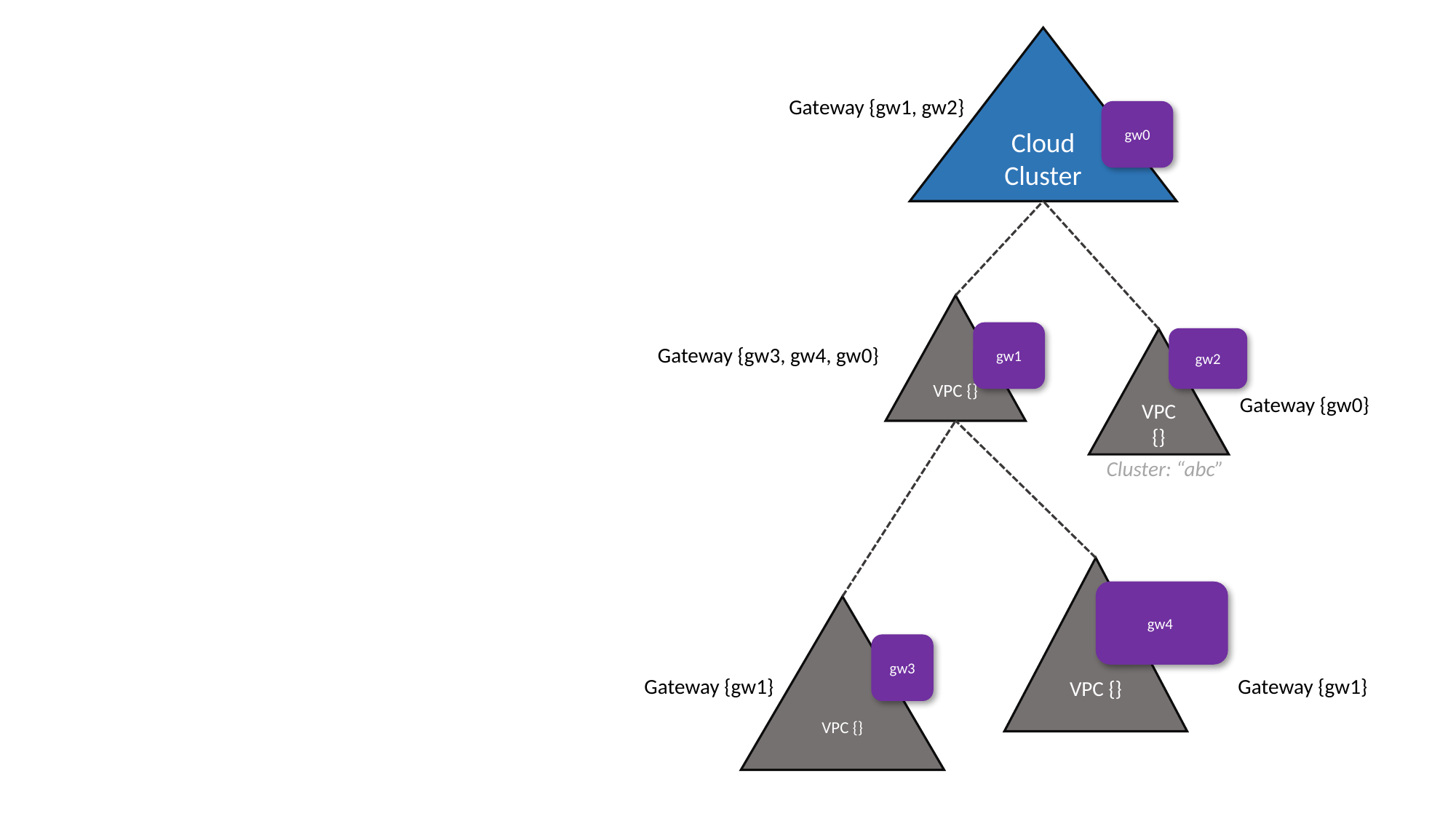

Cloud Cluster
Gateway {gw1, gw2}
gw0
VPC {}
gw1
VPC {}
gw2
Gateway {gw3, gw4, gw0}
Gateway {gw0}
Cluster: “abc”
VPC {}
gw4
VPC {}
gw3
Gateway {gw1}
Gateway {gw1}